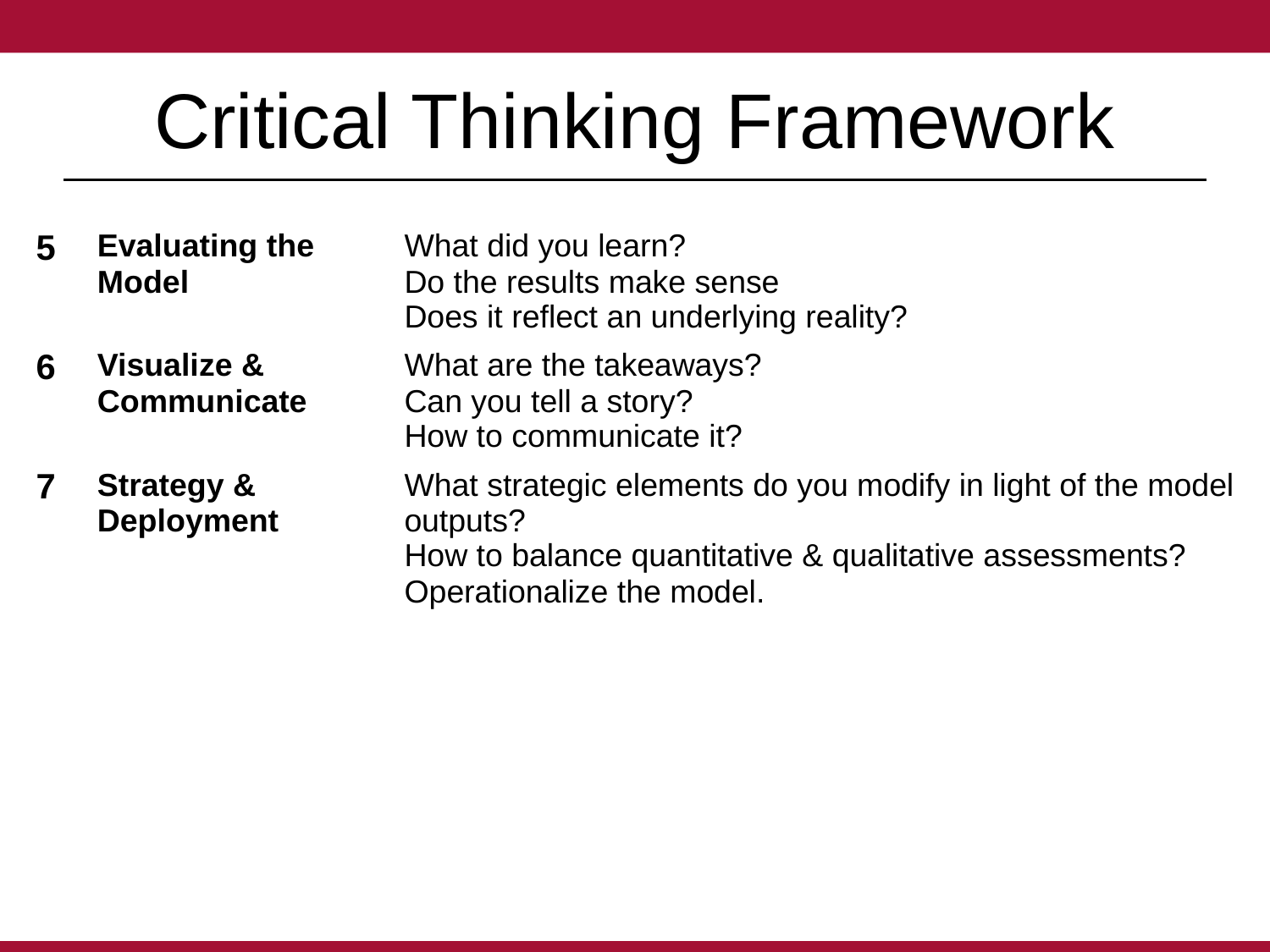

# Critical Thinking Framework
| 5 | Evaluating the Model | What did you learn? Do the results make sense Does it reflect an underlying reality? |
| --- | --- | --- |
| 6 | Visualize & Communicate | What are the takeaways? Can you tell a story? How to communicate it? |
| 7 | Strategy & Deployment | What strategic elements do you modify in light of the model outputs? How to balance quantitative & qualitative assessments? Operationalize the model. |